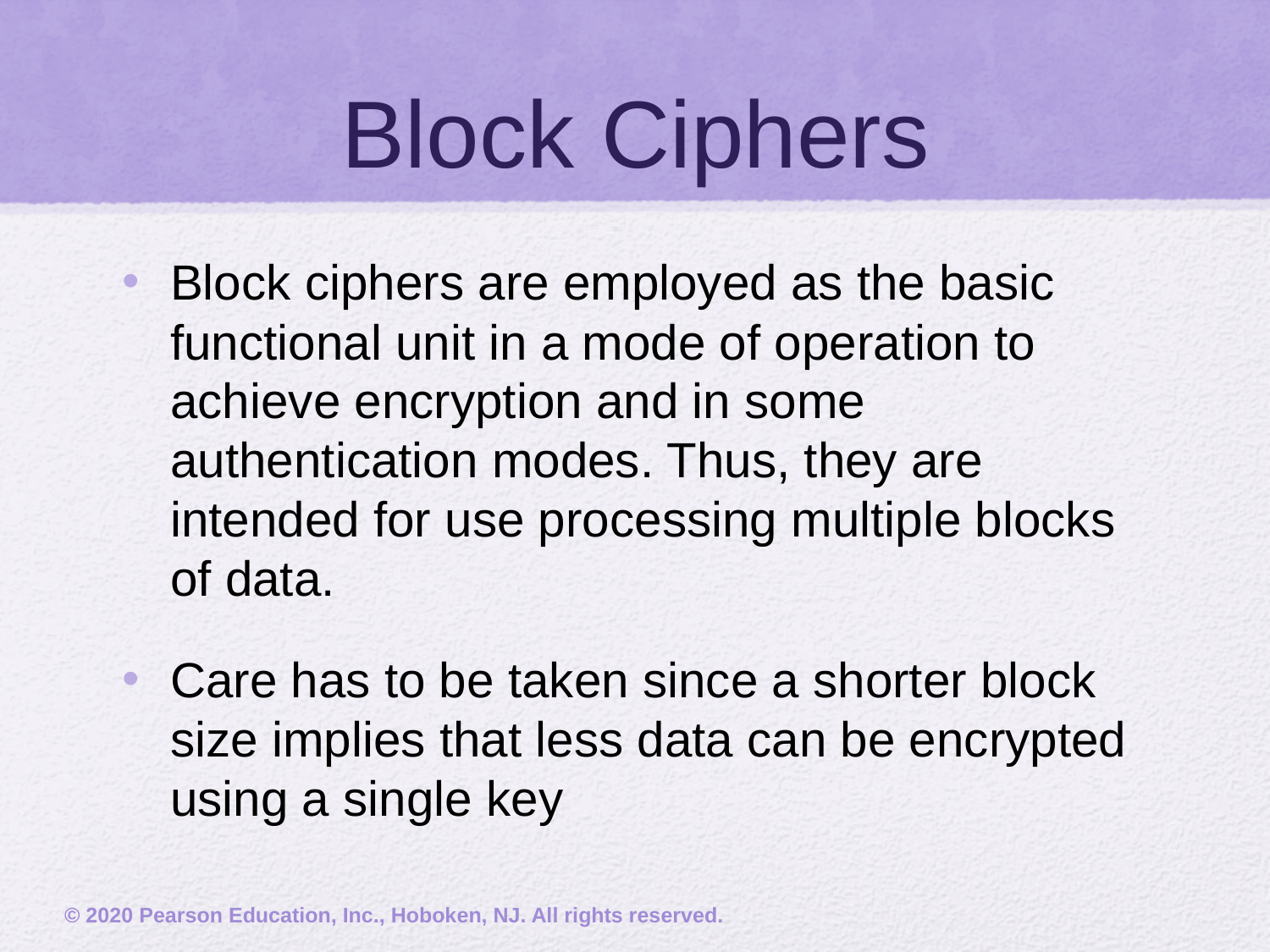

# Block Ciphers
Block ciphers are employed as the basic functional unit in a mode of operation to achieve encryption and in some authentication modes. Thus, they are intended for use processing multiple blocks of data.
Care has to be taken since a shorter block size implies that less data can be encrypted using a single key
© 2020 Pearson Education, Inc., Hoboken, NJ. All rights reserved.